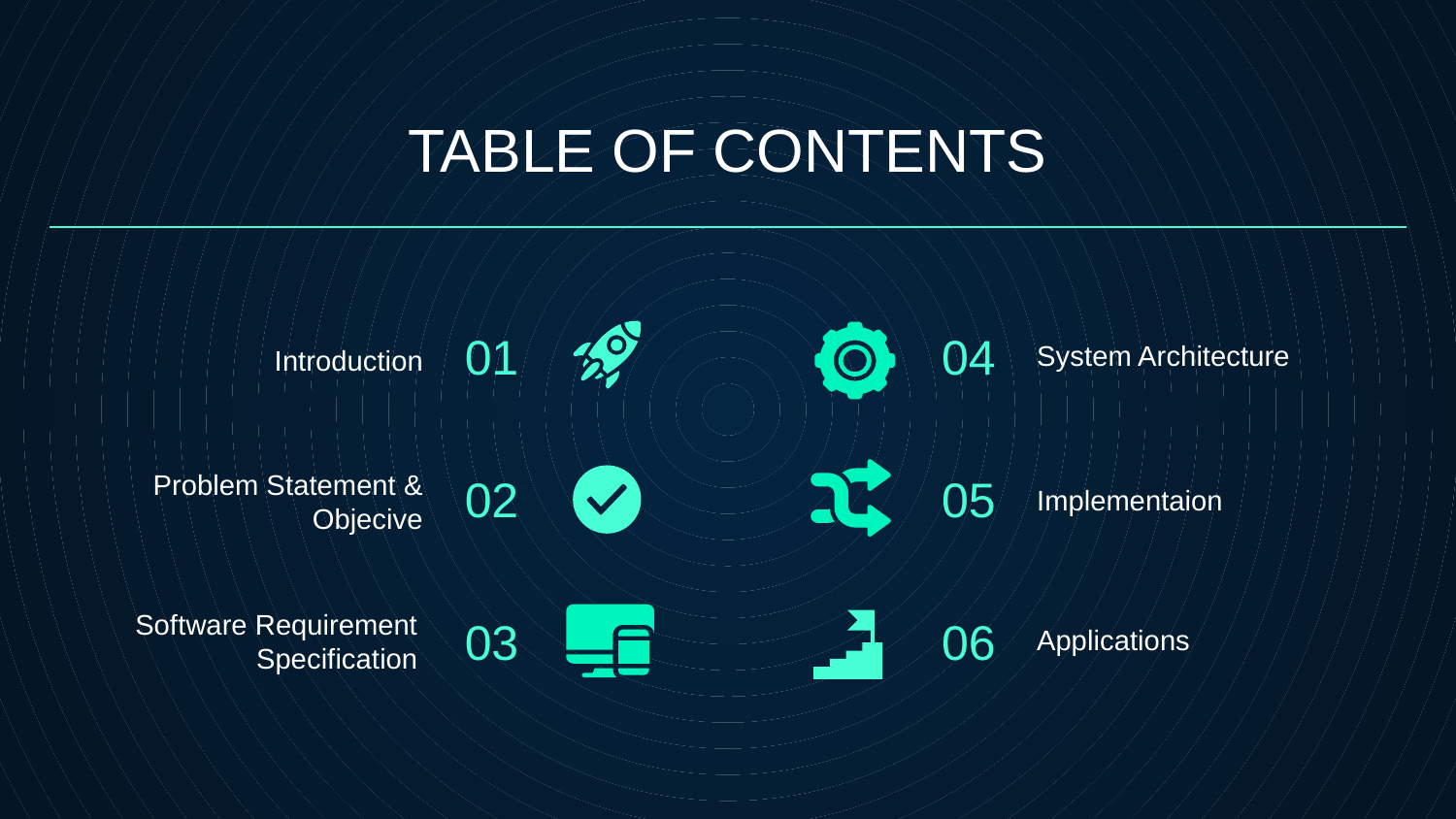

# TABLE OF CONTENTS
01
04

System Architecture
Introduction
02
05

Implementaion
Problem Statement & Objecive
03
06

Applications
Software Requirement Specification